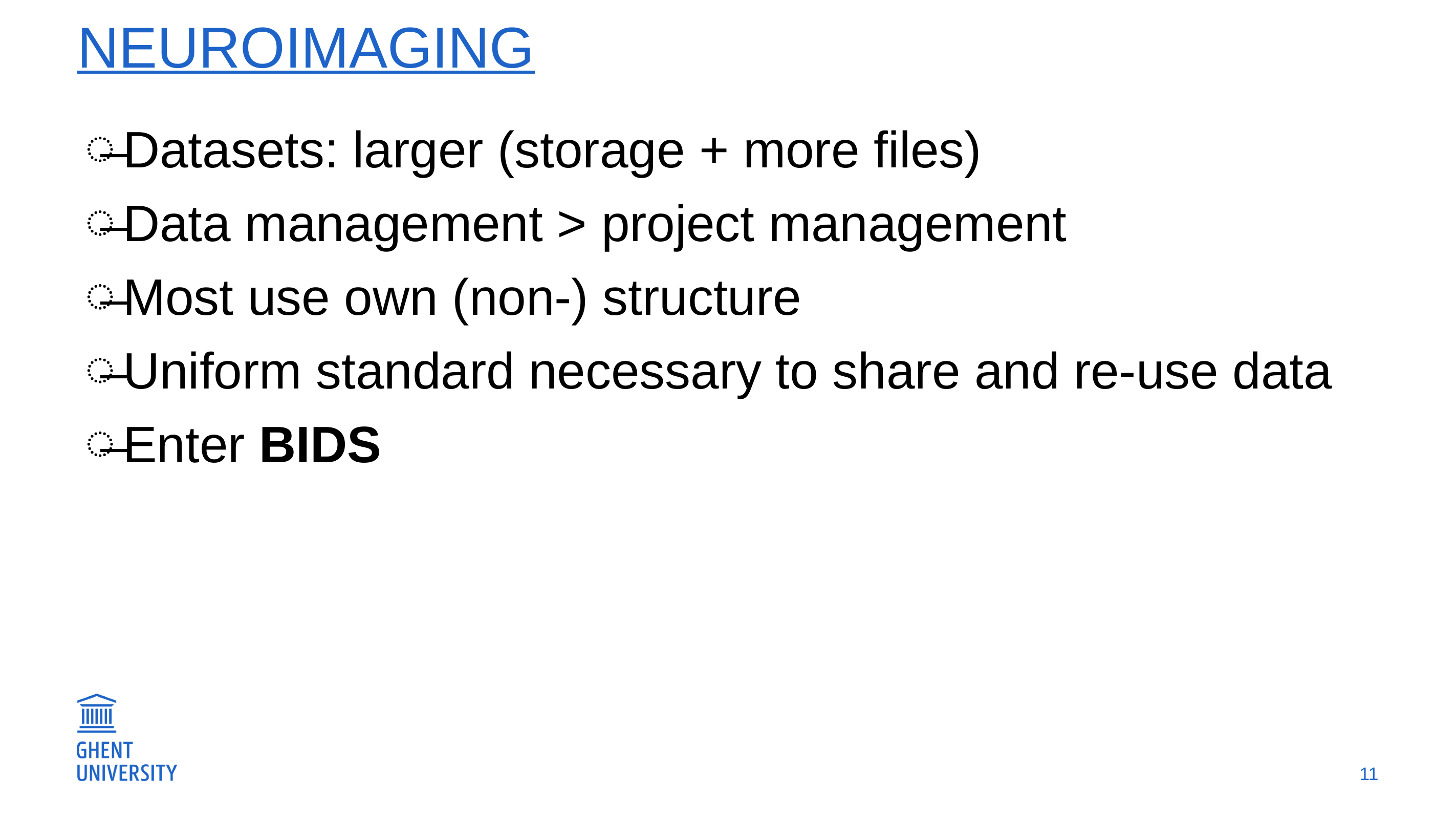

# neuroimaging
Datasets: larger (storage + more files)
Data management > project management
Most use own (non-) structure
Uniform standard necessary to share and re-use data
Enter BIDS
11